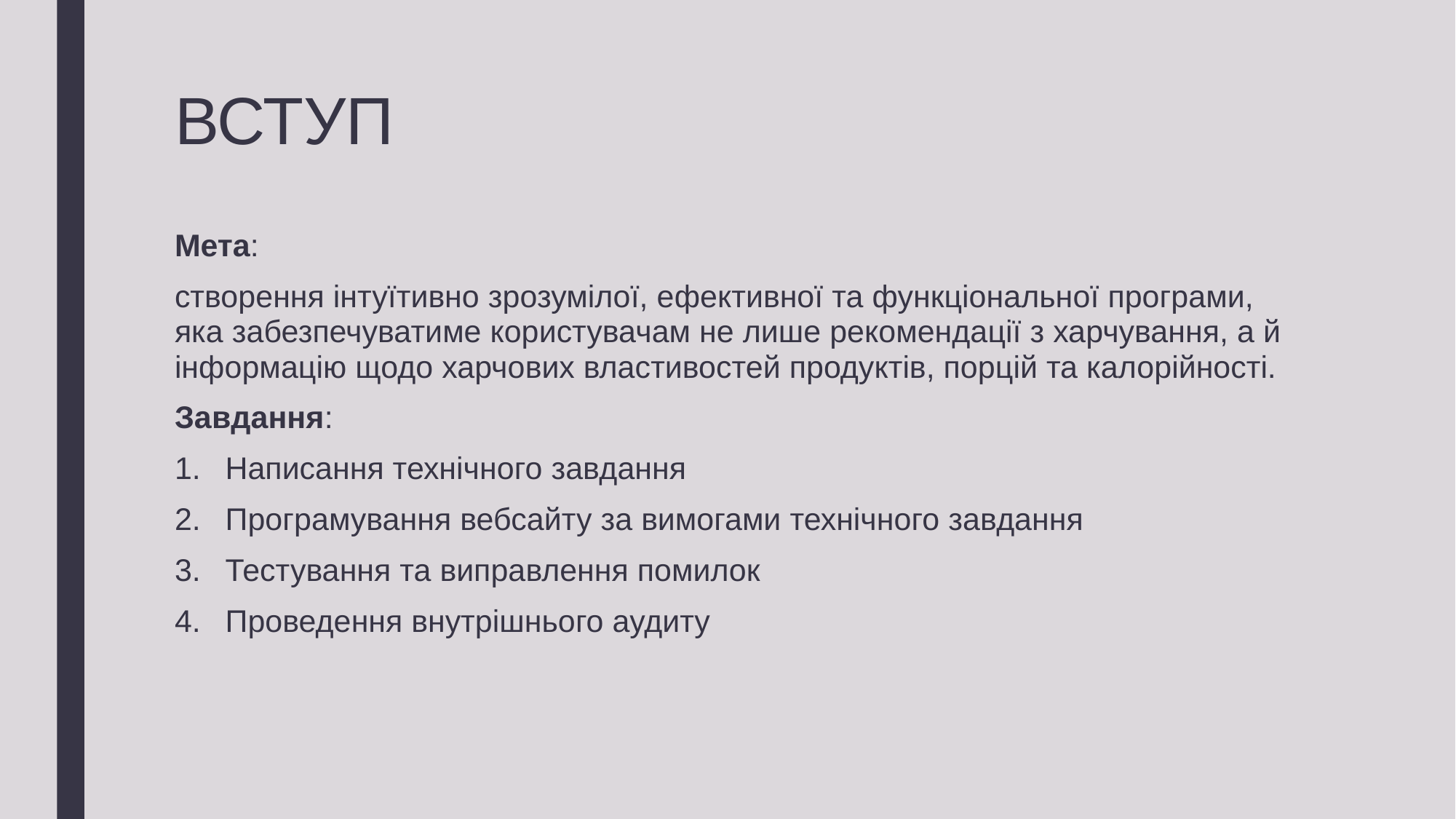

# ВСТУП
Мета:
створення інтуїтивно зрозумілої, ефективної та функціональної програми, яка забезпечуватиме користувачам не лише рекомендації з харчування, а й інформацію щодо харчових властивостей продуктів, порцій та калорійності.
Завдання:
Написання технічного завдання
Програмування вебсайту за вимогами технічного завдання
Тестування та виправлення помилок
Проведення внутрішнього аудиту